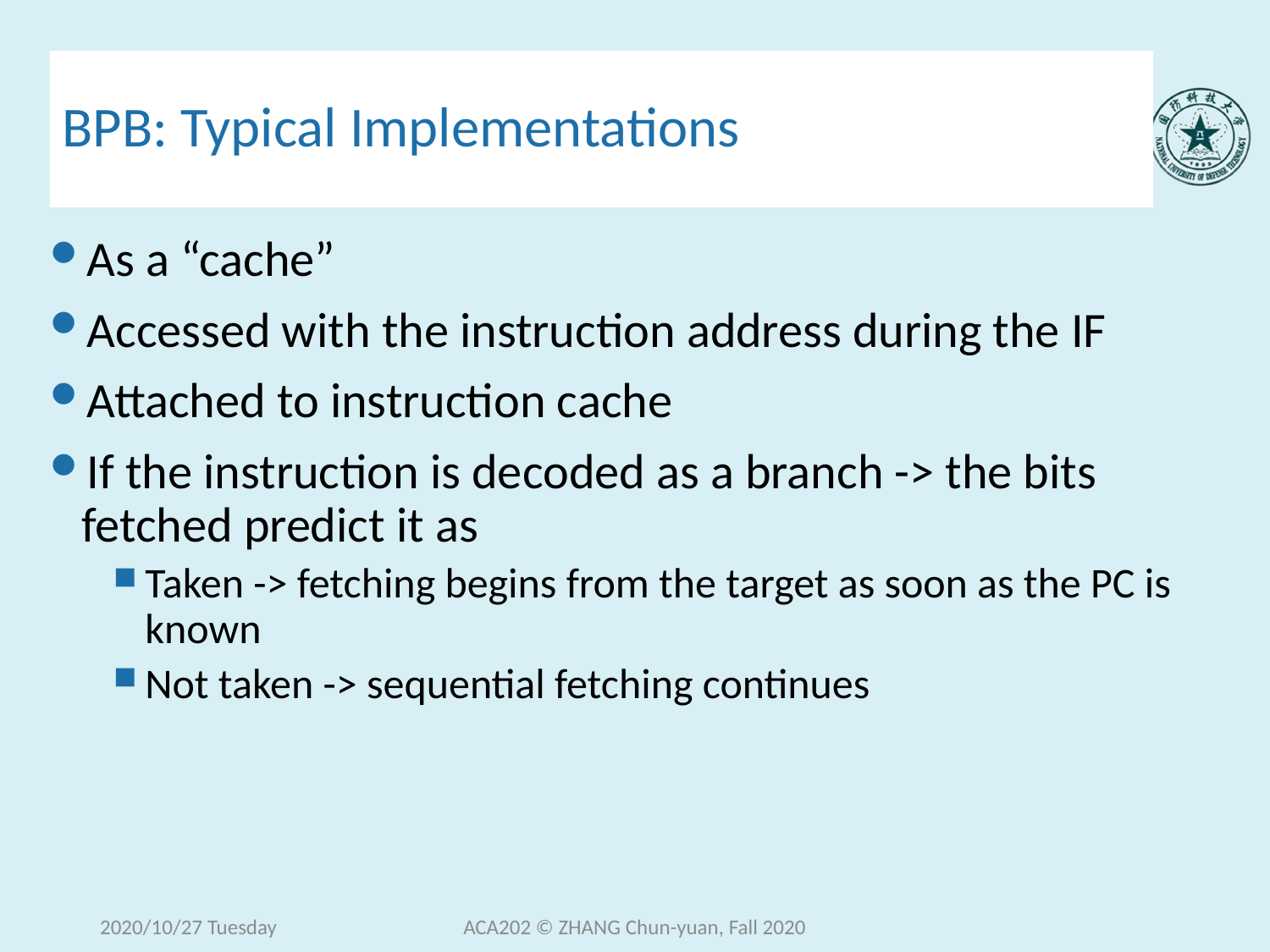

# BPB: Typical Implementations
As a “cache”
Accessed with the instruction address during the IF
Attached to instruction cache
If the instruction is decoded as a branch -> the bits fetched predict it as
Taken -> fetching begins from the target as soon as the PC is known
Not taken -> sequential fetching continues
2020/10/27 Tuesday
ACA202 © ZHANG Chun-yuan, Fall 2020
44